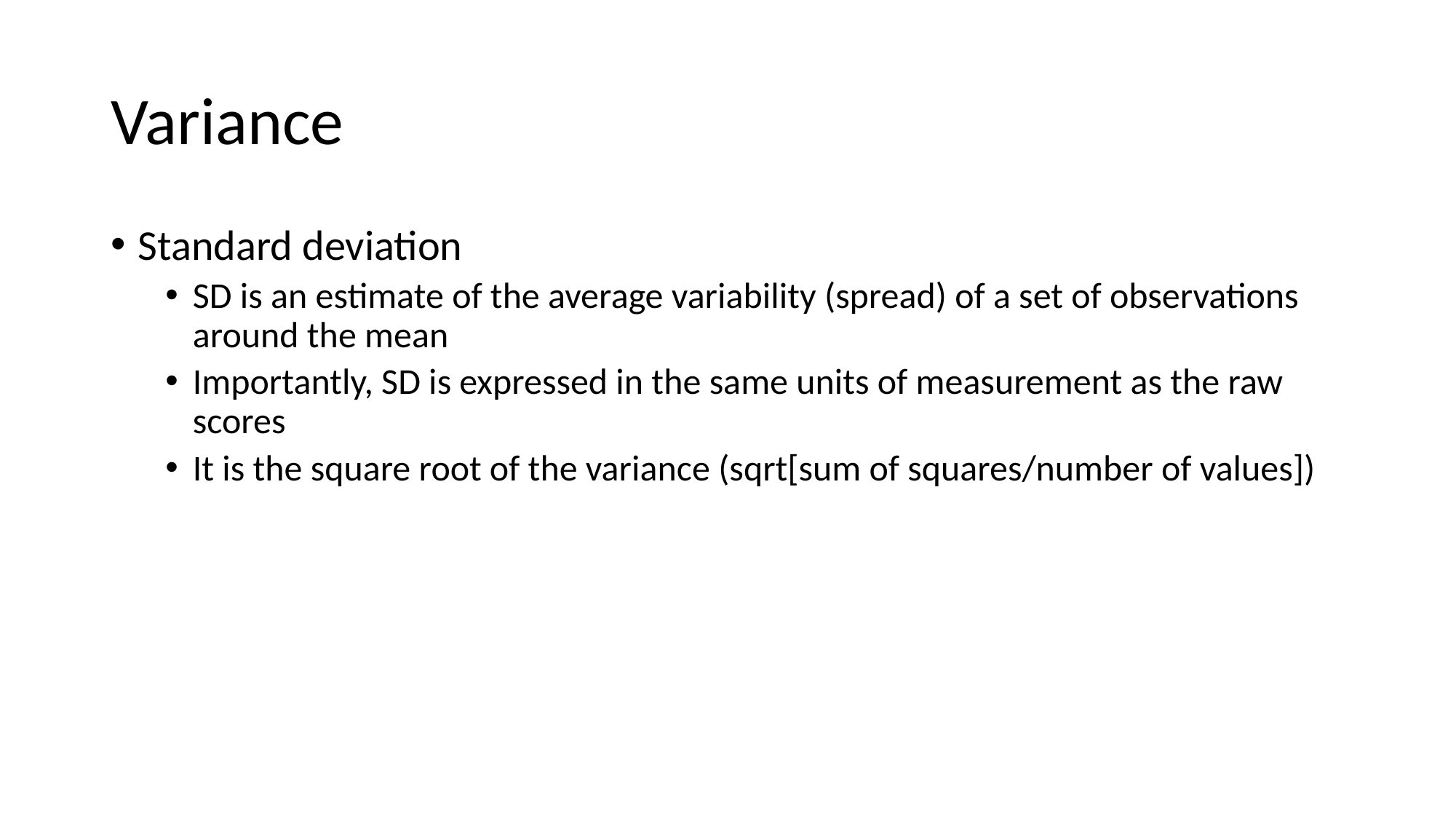

# Variance
Standard deviation
SD is an estimate of the average variability (spread) of a set of observations around the mean
Importantly, SD is expressed in the same units of measurement as the raw scores
It is the square root of the variance (sqrt[sum of squares/number of values])